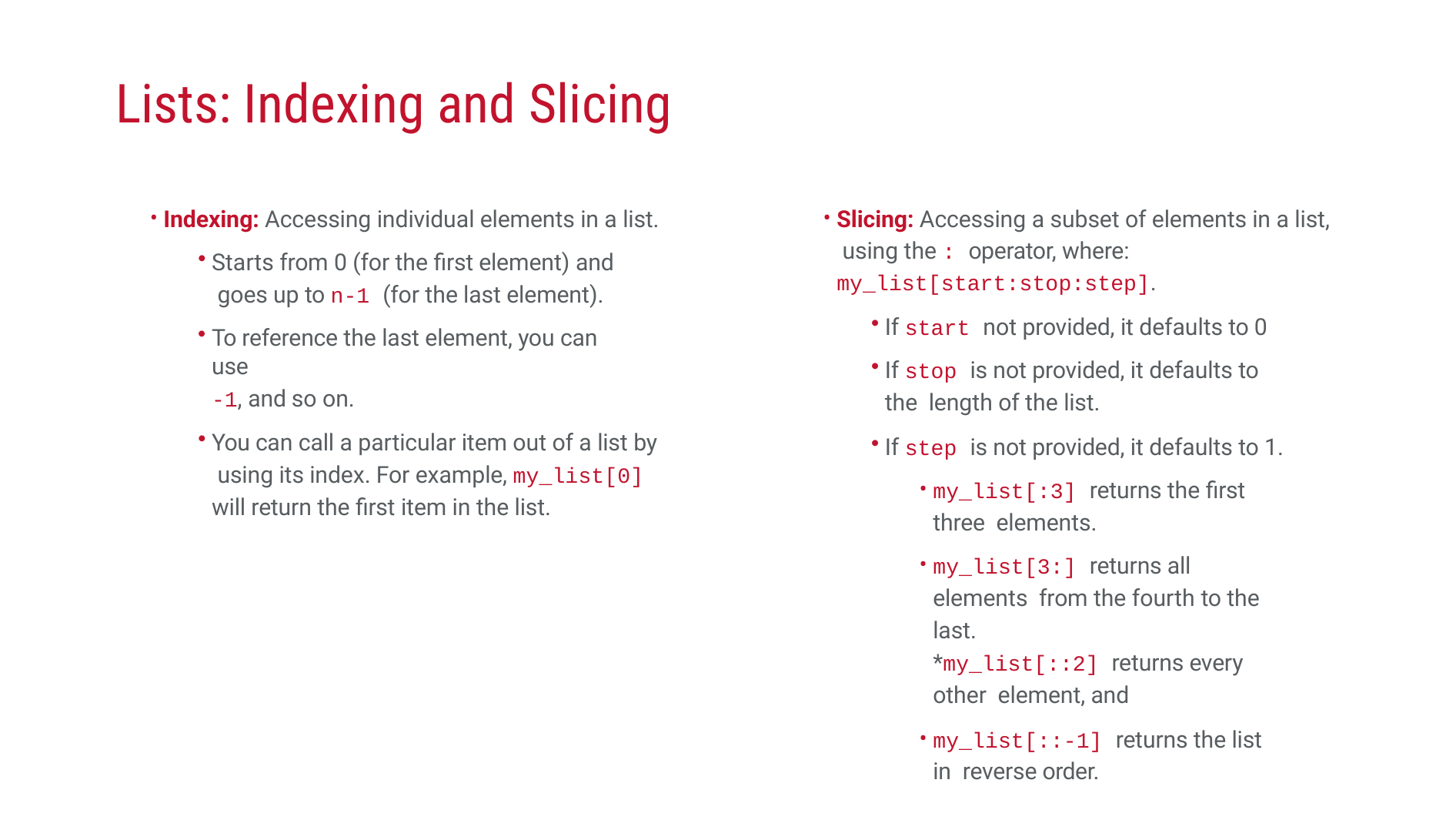

# Lists: Indexing and Slicing
Indexing: Accessing individual elements in a list.
Starts from 0 (for the first element) and  goes up to n-1 (for the last element).
To reference the last element, you can use
-1, and so on.
You can call a particular item out of a list by  using its index. For example, my_list[0]  will return the first item in the list.
Slicing: Accessing a subset of elements in a list,  using the : operator, where:  my_list[start:stop:step].
If start not provided, it defaults to 0
If stop is not provided, it defaults to the  length of the list.
If step is not provided, it defaults to 1.
my_list[:3] returns the first three  elements.
my_list[3:] returns all elements  from the fourth to the last.
*my_list[::2] returns every other  element, and
my_list[::-1] returns the list in  reverse order.

27 / 34